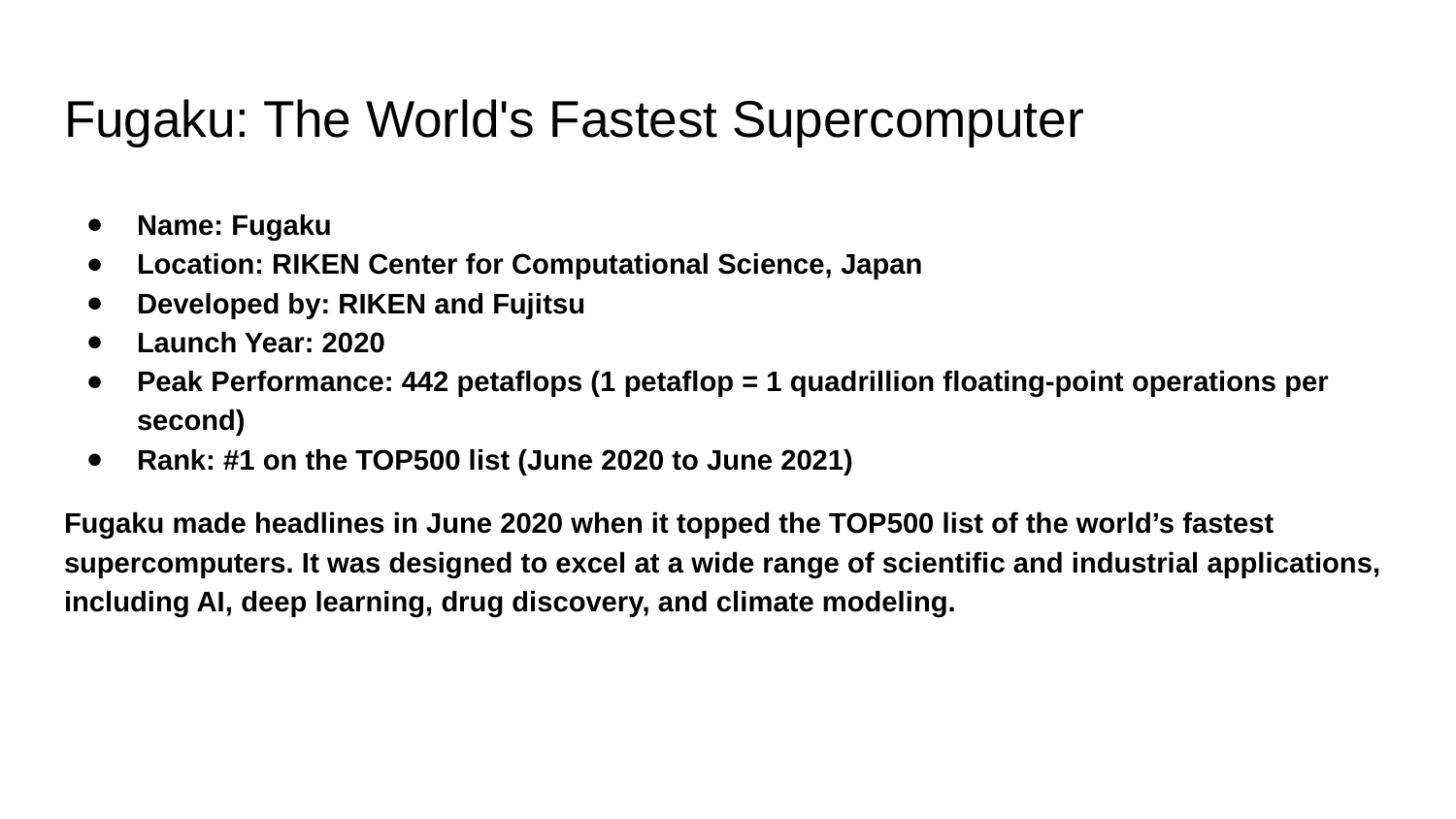

# Fugaku: The World's Fastest Supercomputer
Name: Fugaku
Location: RIKEN Center for Computational Science, Japan
Developed by: RIKEN and Fujitsu
Launch Year: 2020
Peak Performance: 442 petaflops (1 petaflop = 1 quadrillion floating-point operations per second)
Rank: #1 on the TOP500 list (June 2020 to June 2021)
Fugaku made headlines in June 2020 when it topped the TOP500 list of the world’s fastest supercomputers. It was designed to excel at a wide range of scientific and industrial applications, including AI, deep learning, drug discovery, and climate modeling.